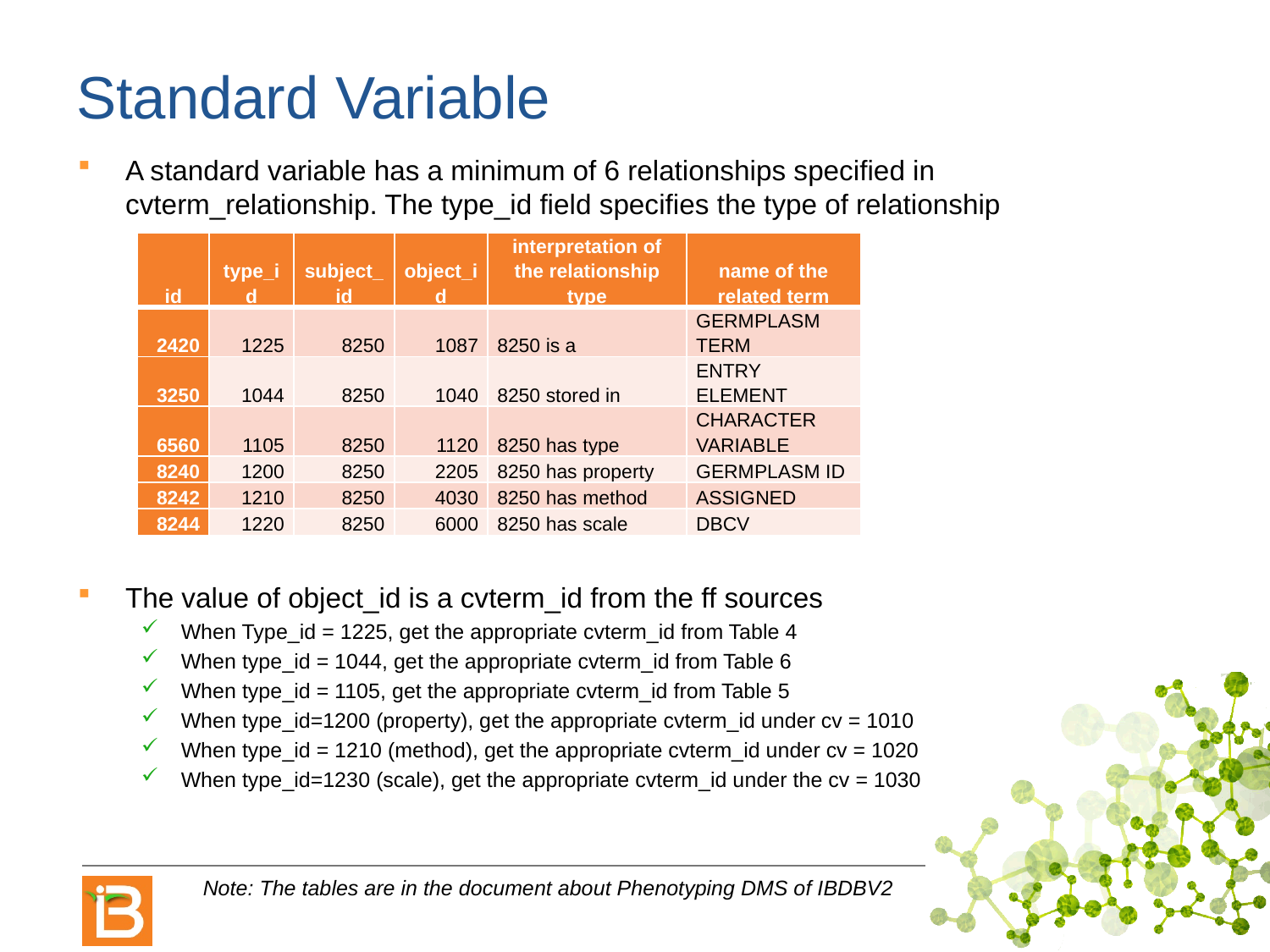

# Standard Variable
A standard variable has a minimum of 6 relationships specified in cvterm_relationship. The type_id field specifies the type of relationship

The value of object_id is a cvterm_id from the ff sources
When Type_id = 1225, get the appropriate cvterm_id from Table 4
When type_id = 1044, get the appropriate cvterm_id from Table 6
When type_id = 1105, get the appropriate cvterm_id from Table 5
When type_id=1200 (property), get the appropriate cvterm_id under cv = 1010
When type_id = 1210 (method), get the appropriate cvterm_id under cv = 1020
When type_id=1230 (scale), get the appropriate cvterm_id under the cv = 1030

| id | type\_id | subject\_id | object\_id | interpretation of the relationship type | name of the related term |
| --- | --- | --- | --- | --- | --- |
| 2420 | 1225 | 8250 | 1087 | 8250 is a | GERMPLASM TERM |
| 3250 | 1044 | 8250 | 1040 | 8250 stored in | ENTRY ELEMENT |
| 6560 | 1105 | 8250 | 1120 | 8250 has type | CHARACTER VARIABLE |
| 8240 | 1200 | 8250 | 2205 | 8250 has property | GERMPLASM ID |
| 8242 | 1210 | 8250 | 4030 | 8250 has method | ASSIGNED |
| 8244 | 1220 | 8250 | 6000 | 8250 has scale | DBCV |
Note: The tables are in the document about Phenotyping DMS of IBDBV2